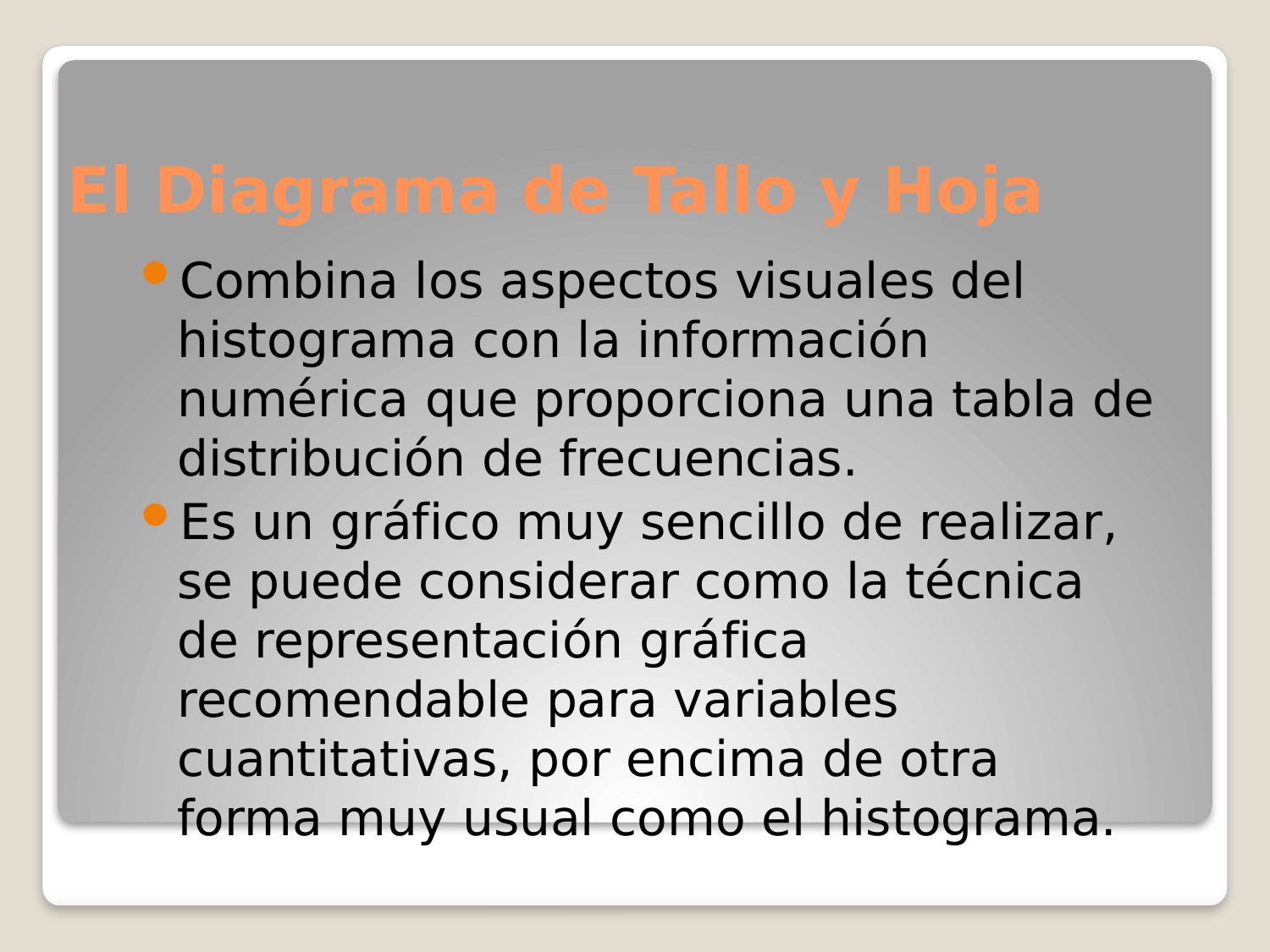

# El Diagrama de Tallo y Hoja
Combina los aspectos visuales del histograma con la información numérica que proporciona una tabla de distribución de frecuencias.
Es un gráfico muy sencillo de realizar,  se puede considerar como la técnica de representación gráfica recomendable para variables cuantitativas, por encima de otra forma muy usual como el histograma.